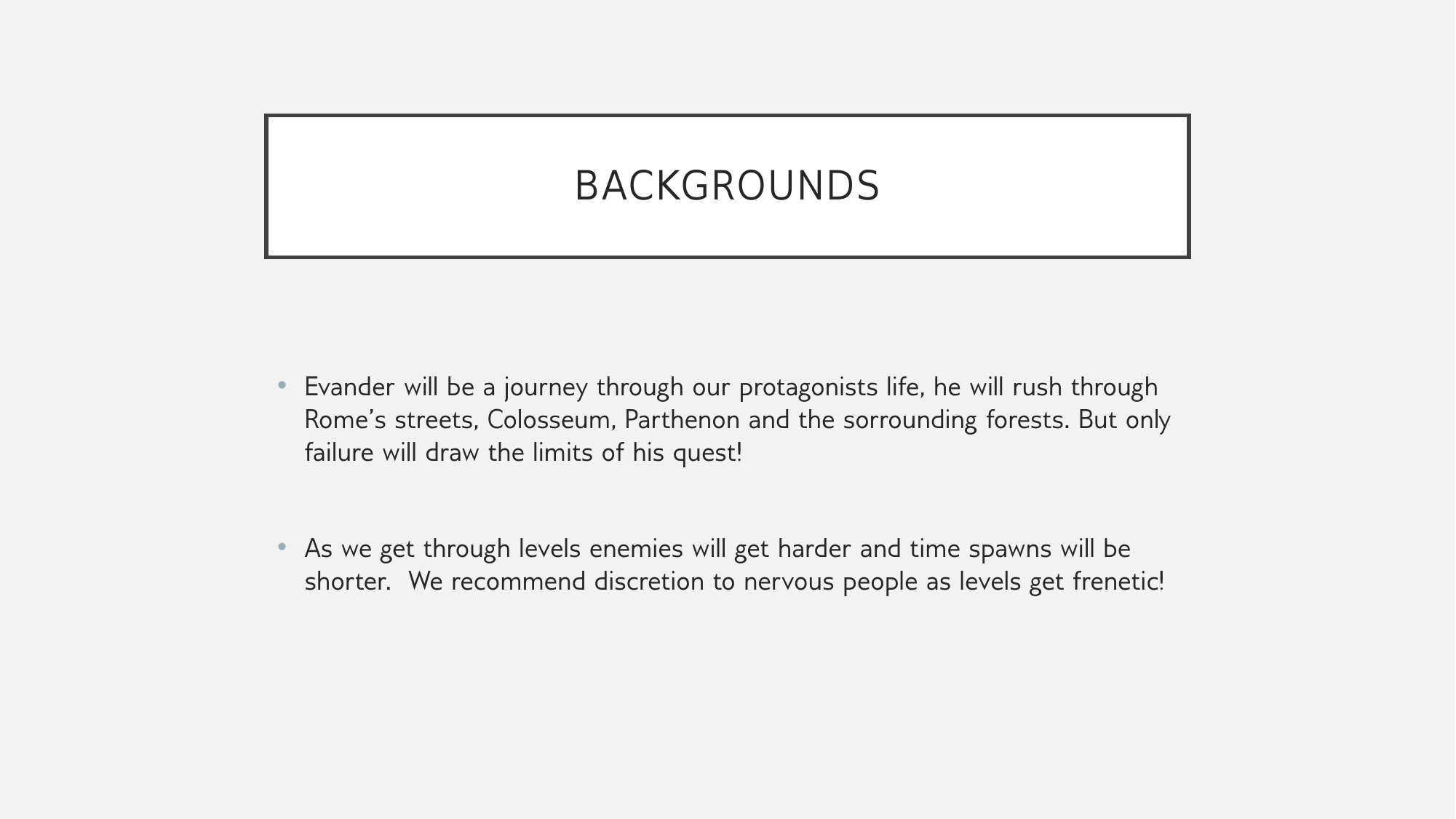

# BackGrounds

Evander will be a journey through our protagonists life, he will rush through Rome’s streets, Colosseum, Parthenon and the sorrounding forests. But only failure will draw the limits of his quest!

As we get through levels enemies will get harder and time spawns will be shorter.  We recommend discretion to nervous people as levels get frenetic!